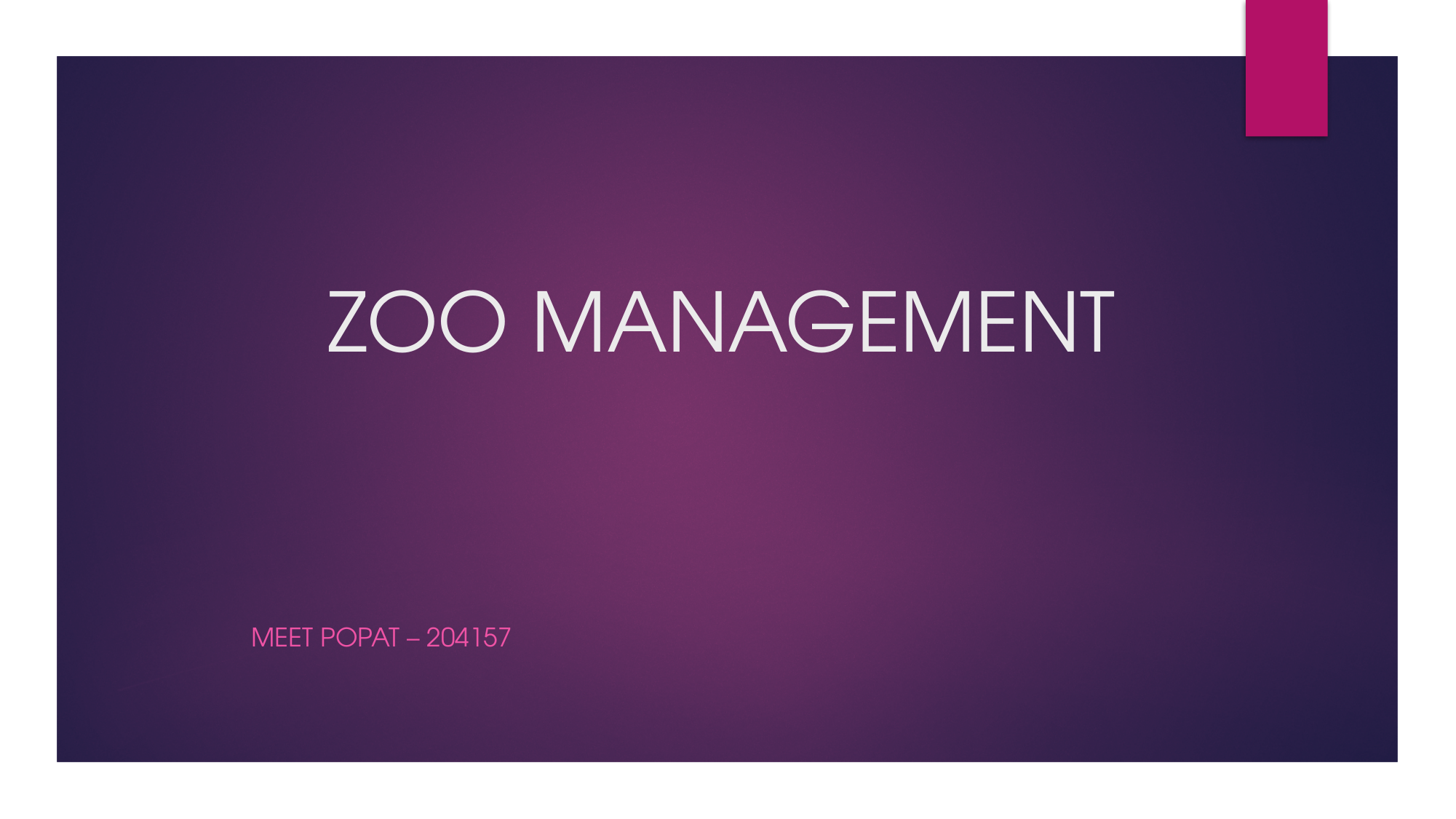

# ZOO MANAGEMENT

														Meet Popat – 204157